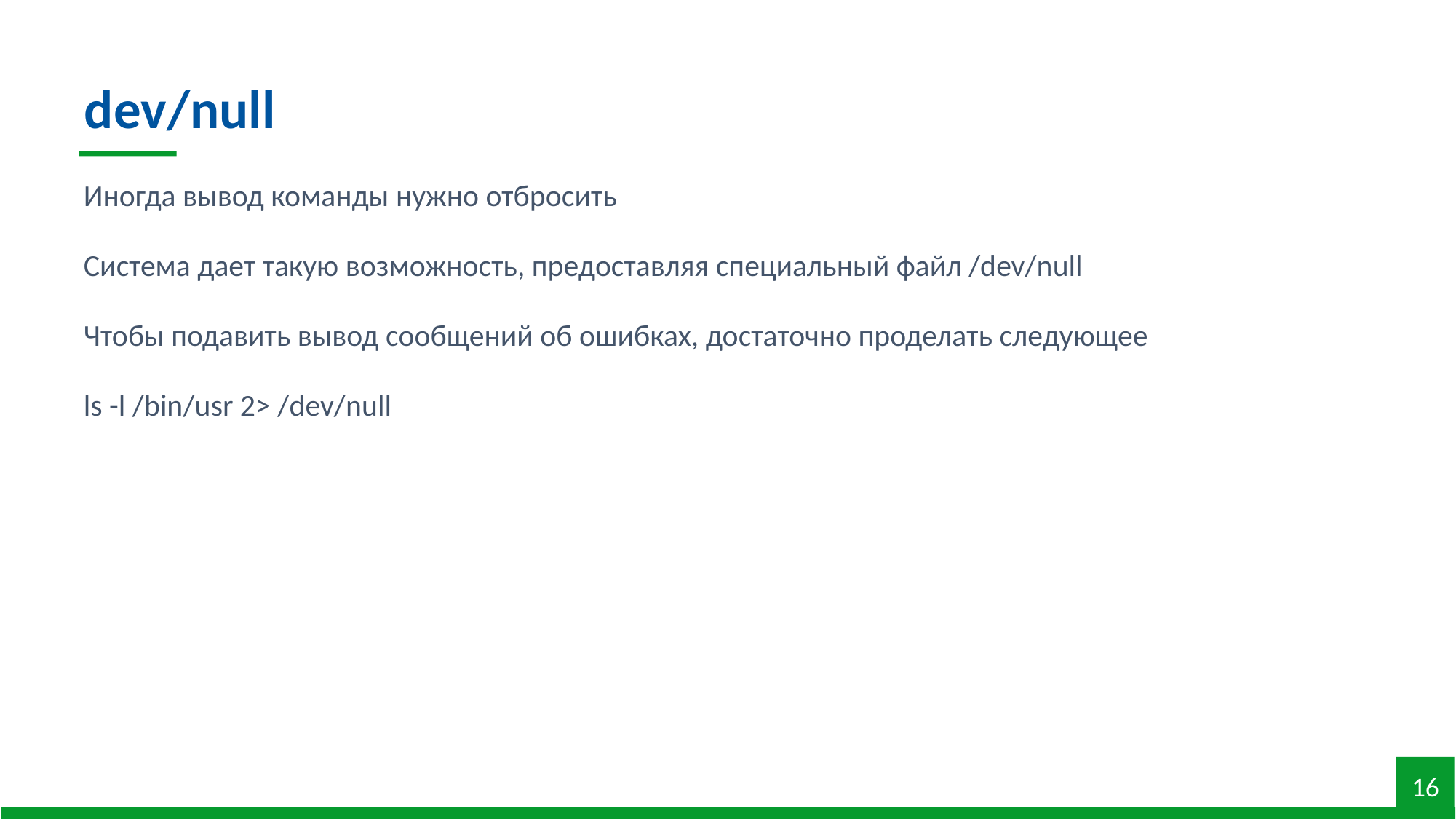

dev/null
Иногда вывод команды нужно отбросить
Система дает такую возможность, предоставляя специальный файл /dev/null
Чтобы подавить вывод сообщений об ошибках, достаточно проделать следующее
ls -l /bin/usr 2> /dev/null